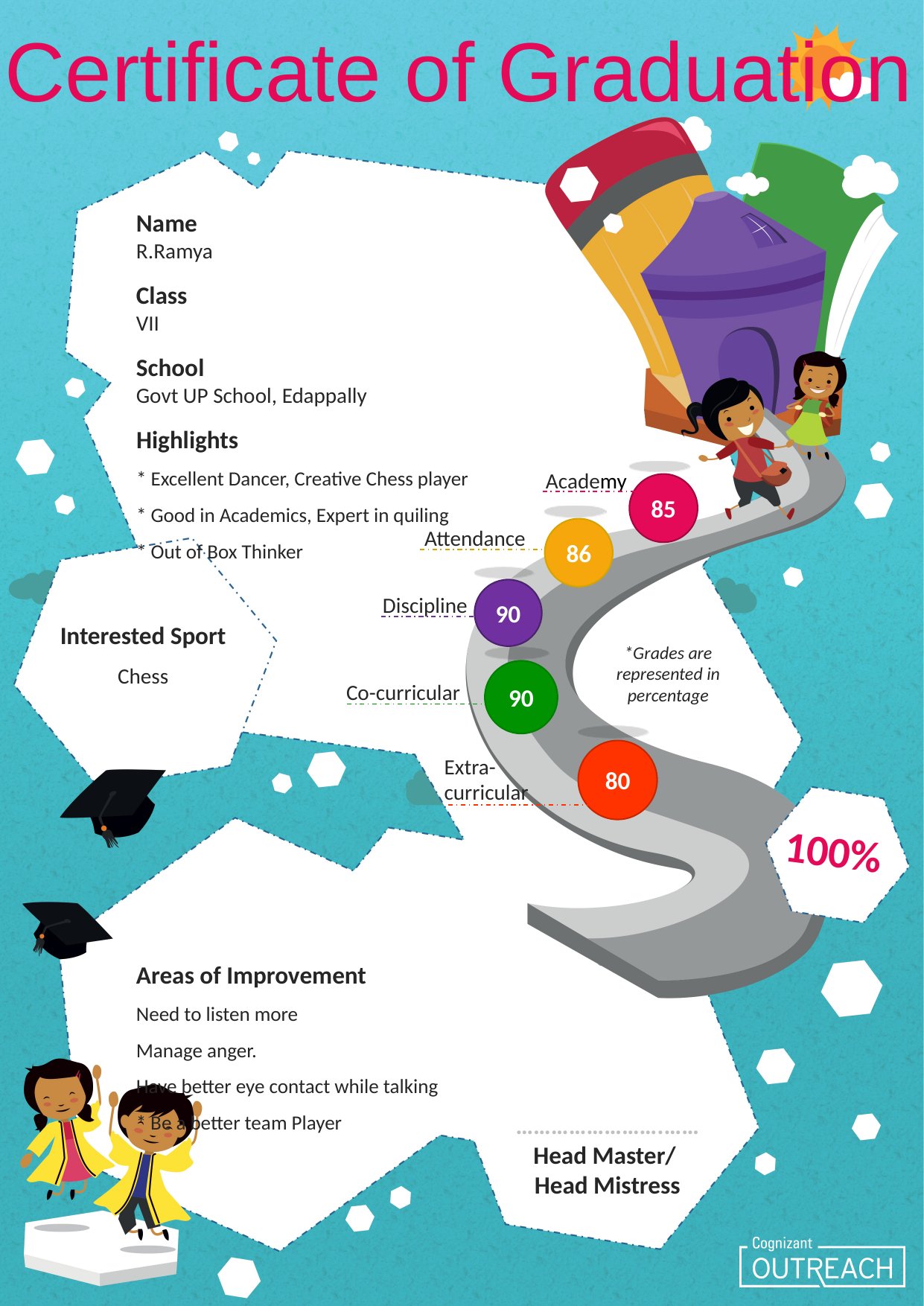

Certificate of Graduation
Name
R.Ramya
Class
VII
School
Govt UP School, Edappally
Highlights
* Excellent Dancer, Creative Chess player
* Good in Academics, Expert in quiling
* Out of Box Thinker

Academy
85
86
Attendance
90
Discipline
Interested Sport
Chess
*Grades are represented in percentage
90
Co-curricular
80
Extra-
curricular
100%
Areas of Improvement
Need to listen more
Manage anger.
Have better eye contact while talking
* Be a better team Player
…………………….……
Head Master/
Head Mistress